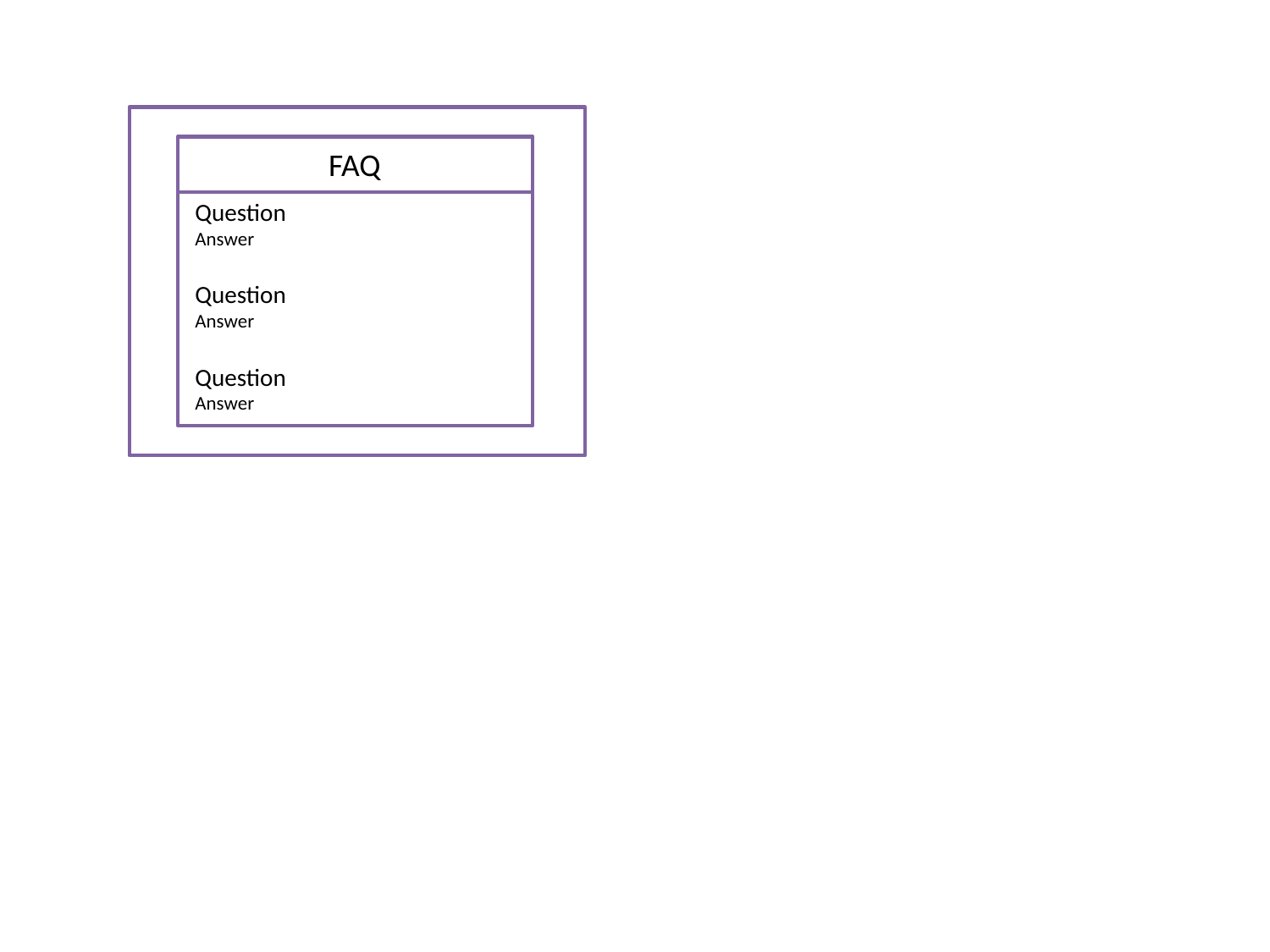

FAQ
Question
Answer

Question
Answer

Question
Answer